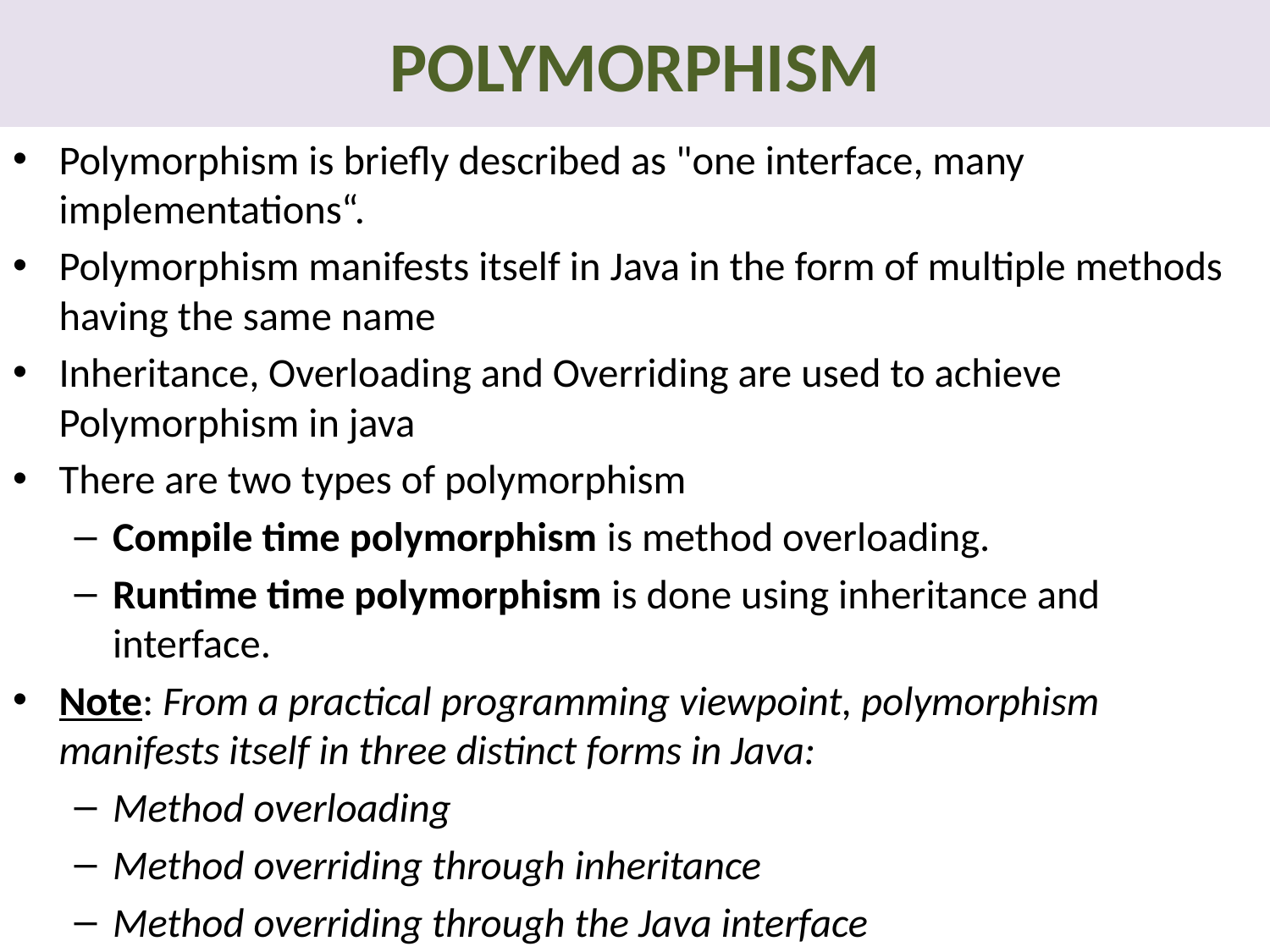

# POLYMORPHISM
Polymorphism is briefly described as "one interface, many implementations“.
Polymorphism manifests itself in Java in the form of multiple methods having the same name
Inheritance, Overloading and Overriding are used to achieve Polymorphism in java
There are two types of polymorphism
Compile time polymorphism is method overloading.
Runtime time polymorphism is done using inheritance and interface.
Note: From a practical programming viewpoint, polymorphism manifests itself in three distinct forms in Java:
Method overloading
Method overriding through inheritance
Method overriding through the Java interface